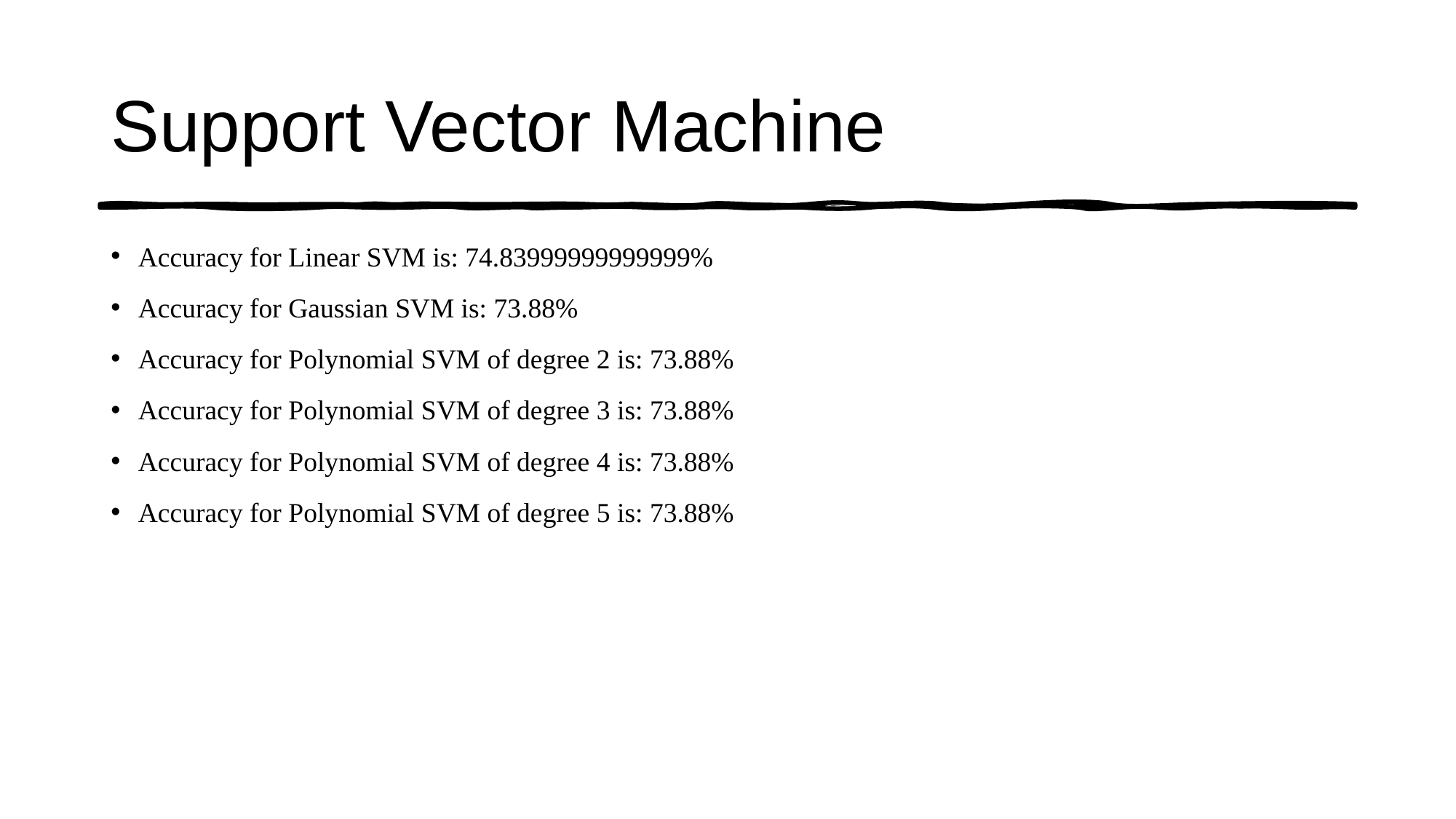

# Support Vector Machine
Accuracy for Linear SVM is: 74.83999999999999%
Accuracy for Gaussian SVM is: 73.88%
Accuracy for Polynomial SVM of degree 2 is: 73.88%
Accuracy for Polynomial SVM of degree 3 is: 73.88%
Accuracy for Polynomial SVM of degree 4 is: 73.88%
Accuracy for Polynomial SVM of degree 5 is: 73.88%